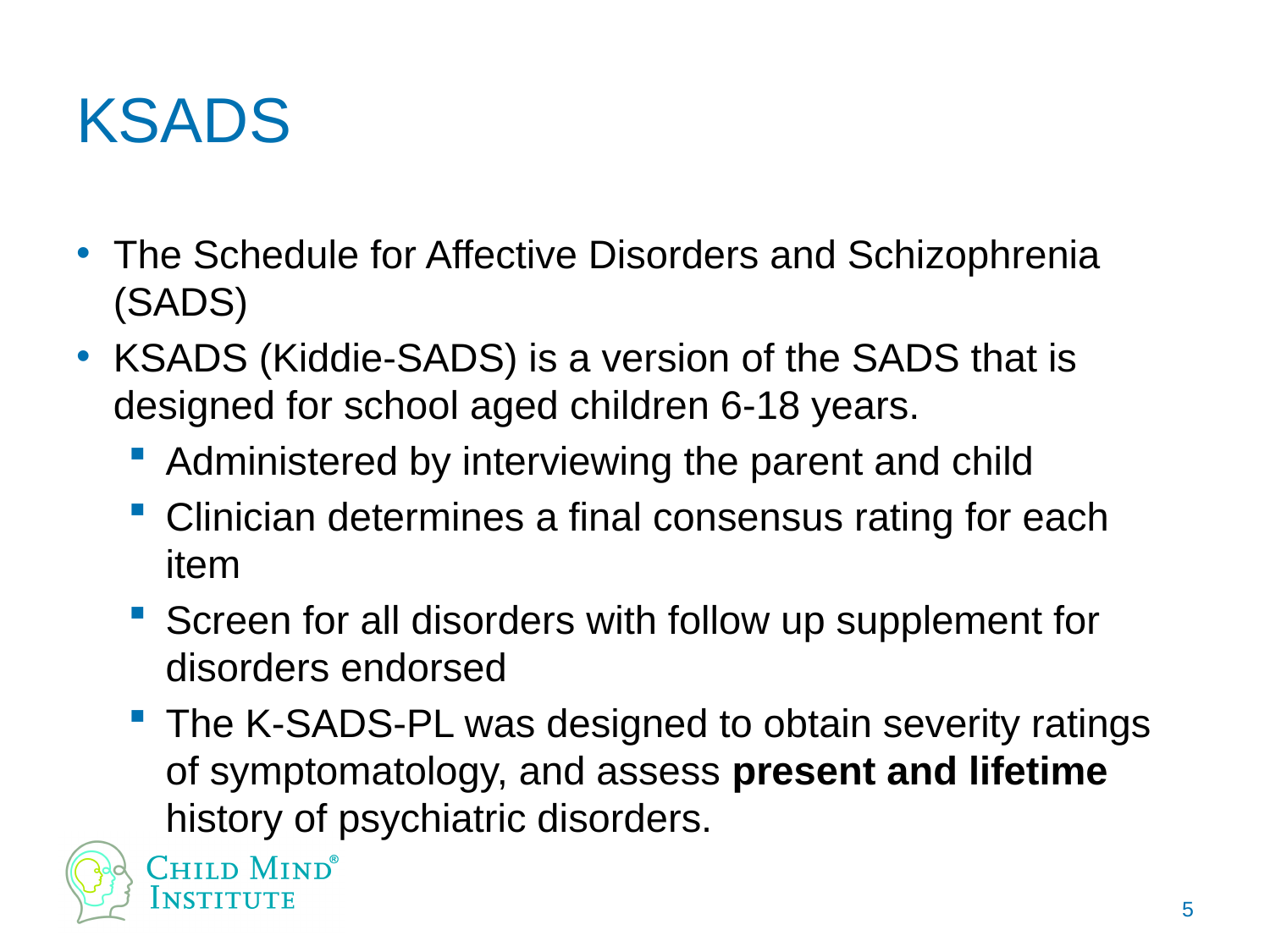

# KSADS
The Schedule for Affective Disorders and Schizophrenia (SADS)
KSADS (Kiddie-SADS) is a version of the SADS that is designed for school aged children 6-18 years.
Administered by interviewing the parent and child
Clinician determines a final consensus rating for each item
Screen for all disorders with follow up supplement for disorders endorsed
The K-SADS-PL was designed to obtain severity ratings of symptomatology, and assess present and lifetime history of psychiatric disorders.

5